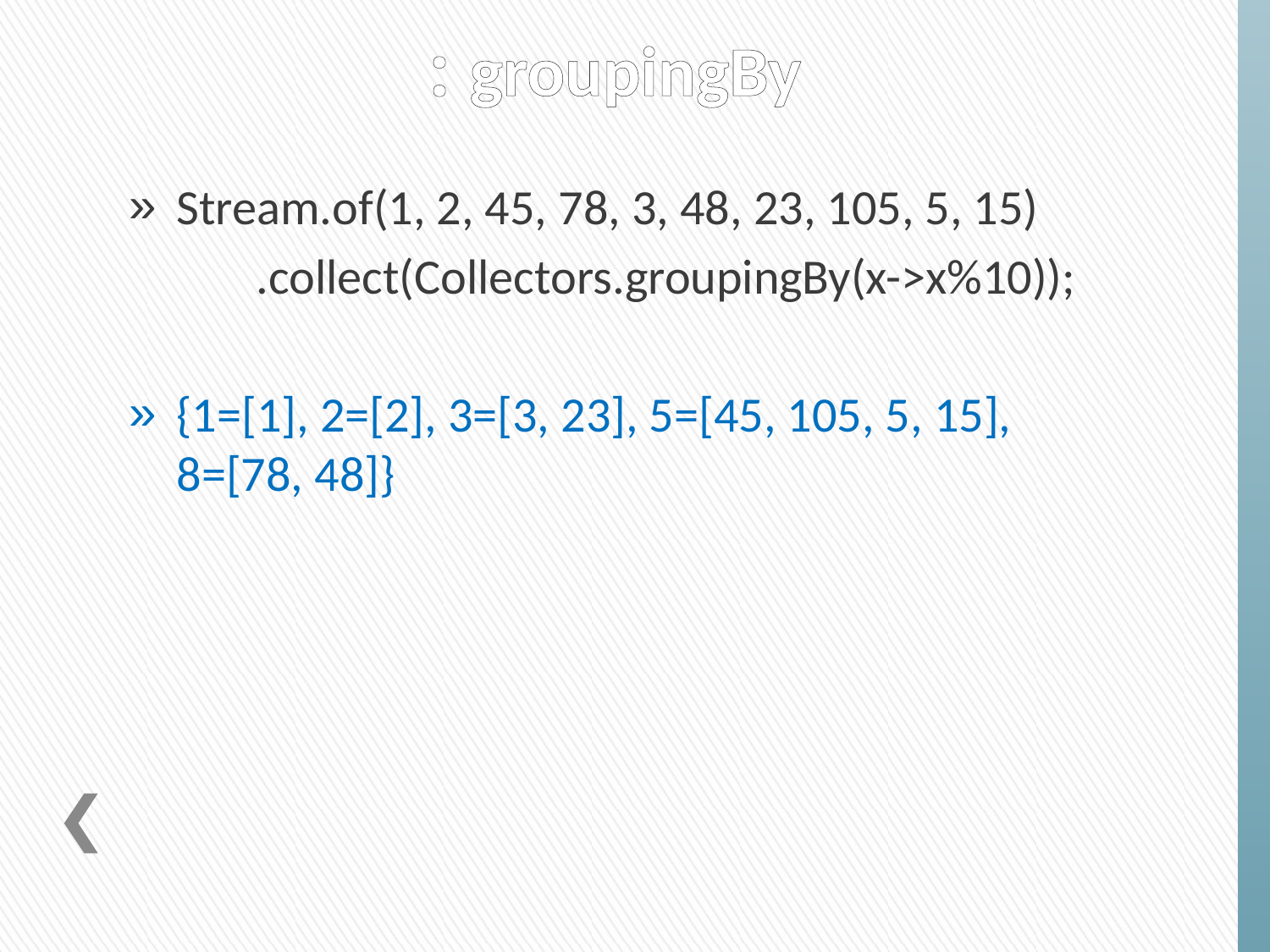

# groupingBy :
Stream.of(1, 2, 45, 78, 3, 48, 23, 105, 5, 15)
	.collect(Collectors.groupingBy(x->x%10));

{1=[1], 2=[2], 3=[3, 23], 5=[45, 105, 5, 15], 8=[78, 48]}